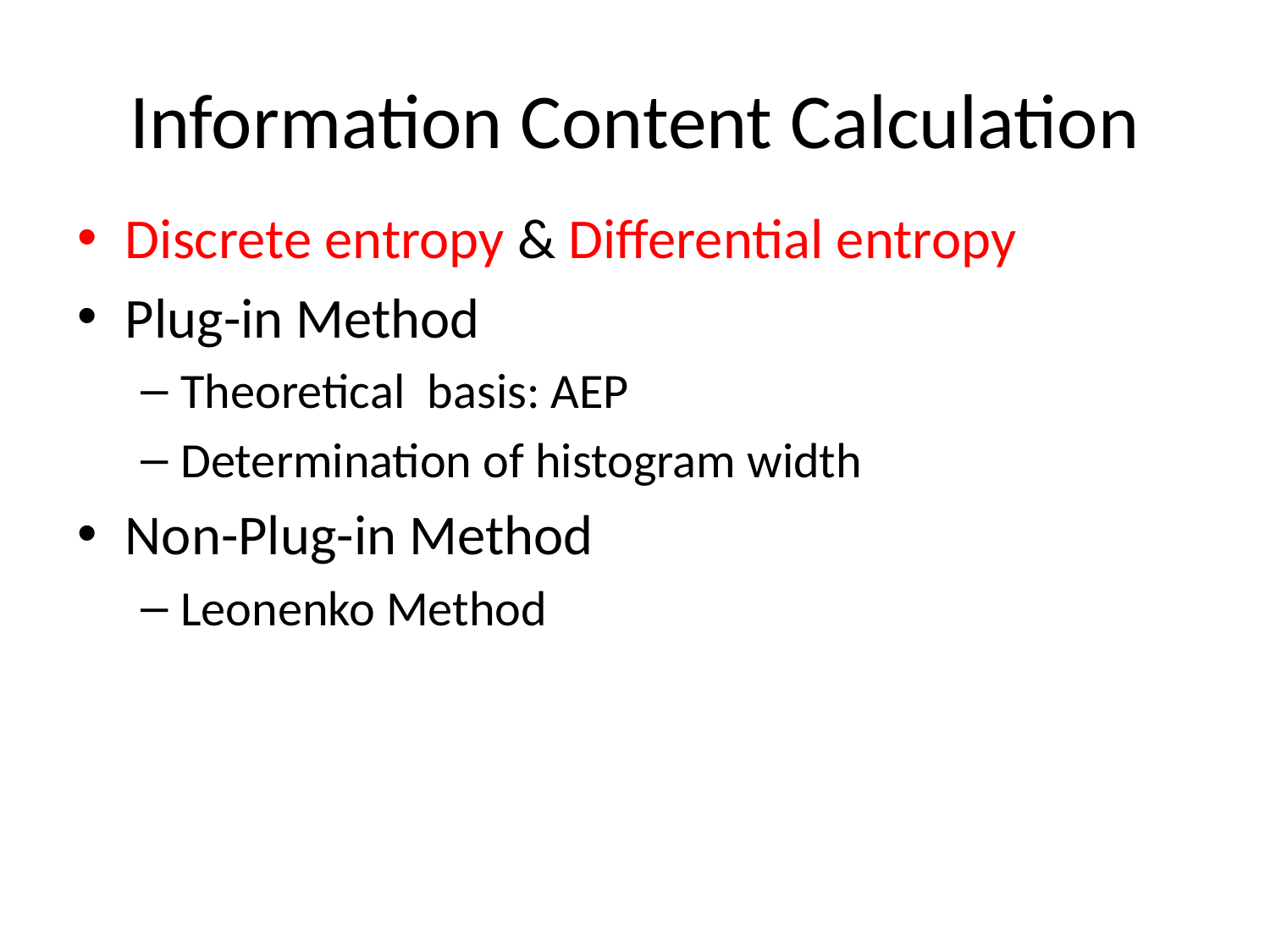

# Information Content Calculation
Discrete entropy & Differential entropy
Plug-in Method
Theoretical  basis: AEP
Determination of histogram width
Non-Plug-in Method
Leonenko Method